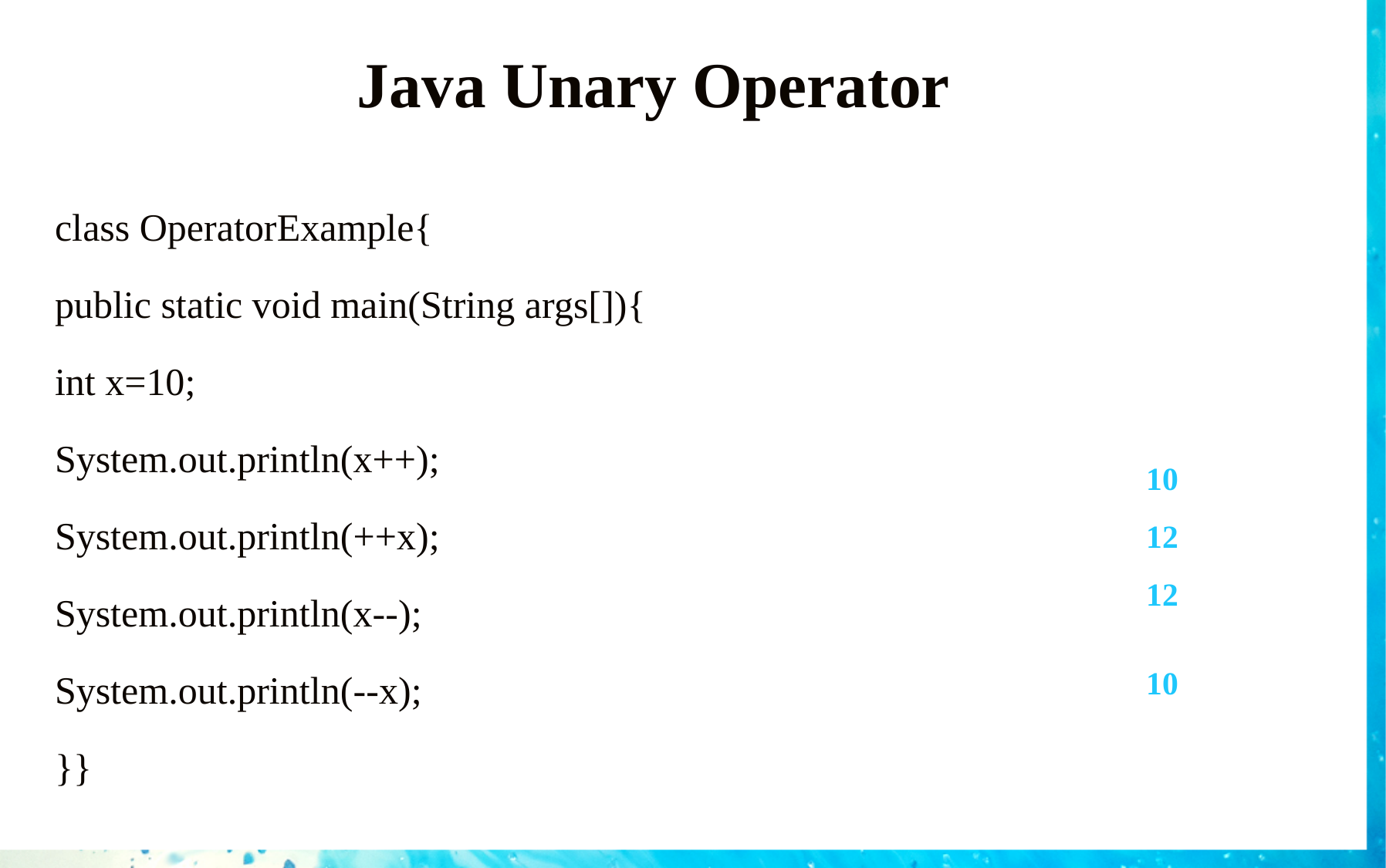

# Java Unary Operator
class OperatorExample{
public static void main(String args[]){
int x=10;
System.out.println(x++);
System.out.println(++x);
System.out.println(x--);
System.out.println(--x);
}}

10
12
12
10